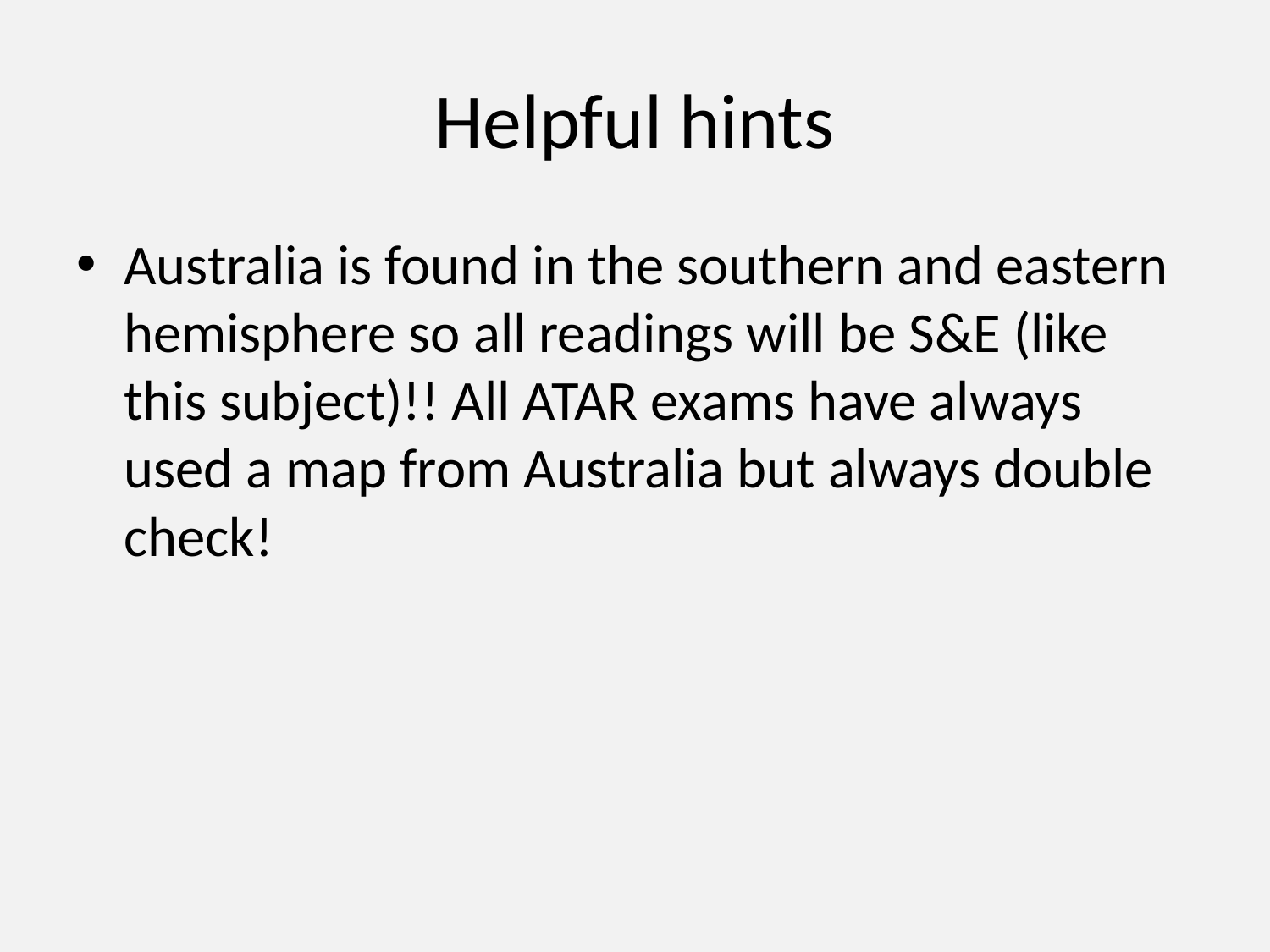

# Helpful hints
Australia is found in the southern and eastern hemisphere so all readings will be S&E (like this subject)!! All ATAR exams have always used a map from Australia but always double check!